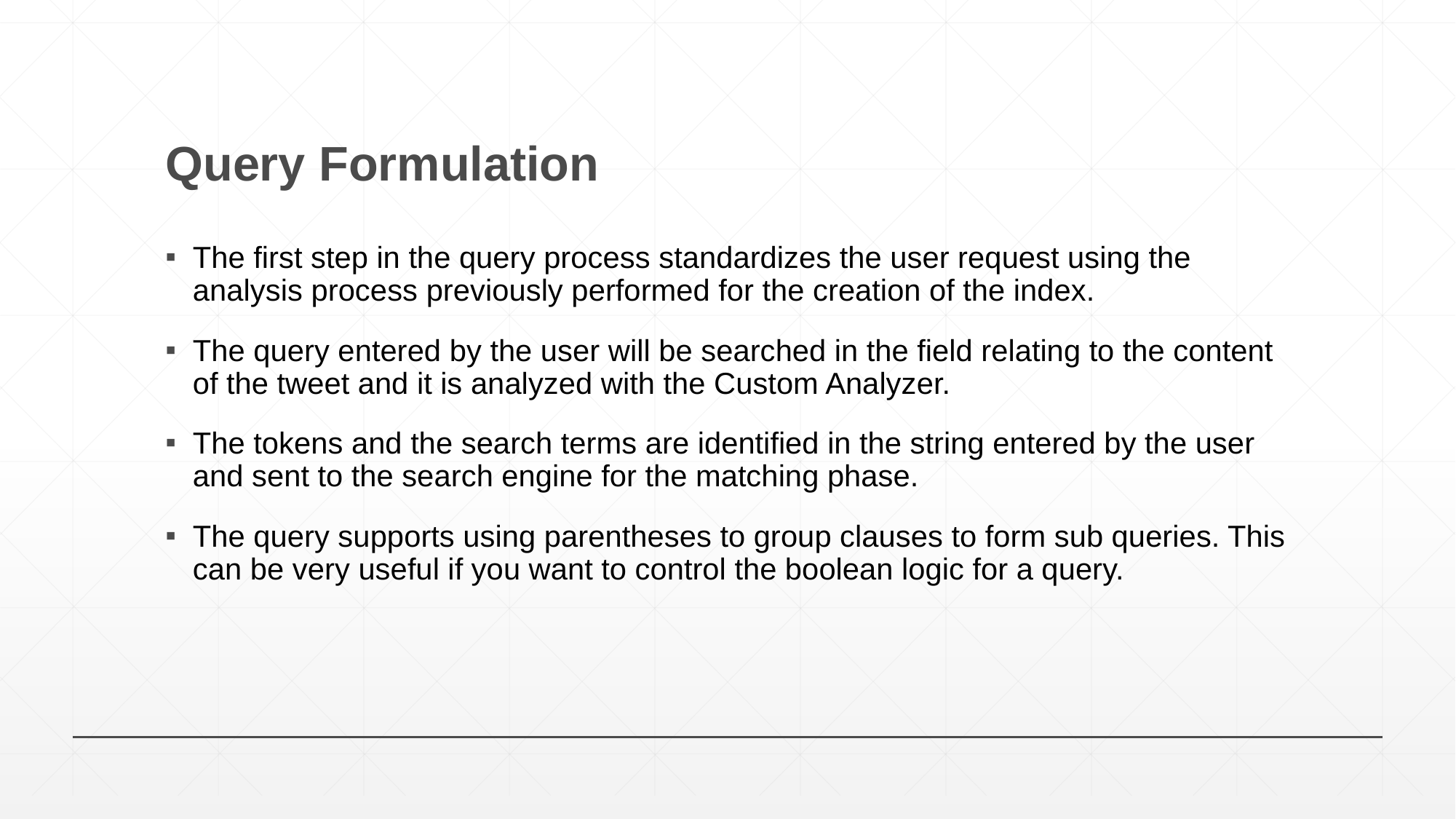

# Query Formulation
The first step in the query process standardizes the user request using the analysis process previously performed for the creation of the index.
The query entered by the user will be searched in the field relating to the content of the tweet and it is analyzed with the Custom Analyzer.
The tokens and the search terms are identified in the string entered by the user and sent to the search engine for the matching phase.
The query supports using parentheses to group clauses to form sub queries. This can be very useful if you want to control the boolean logic for a query.